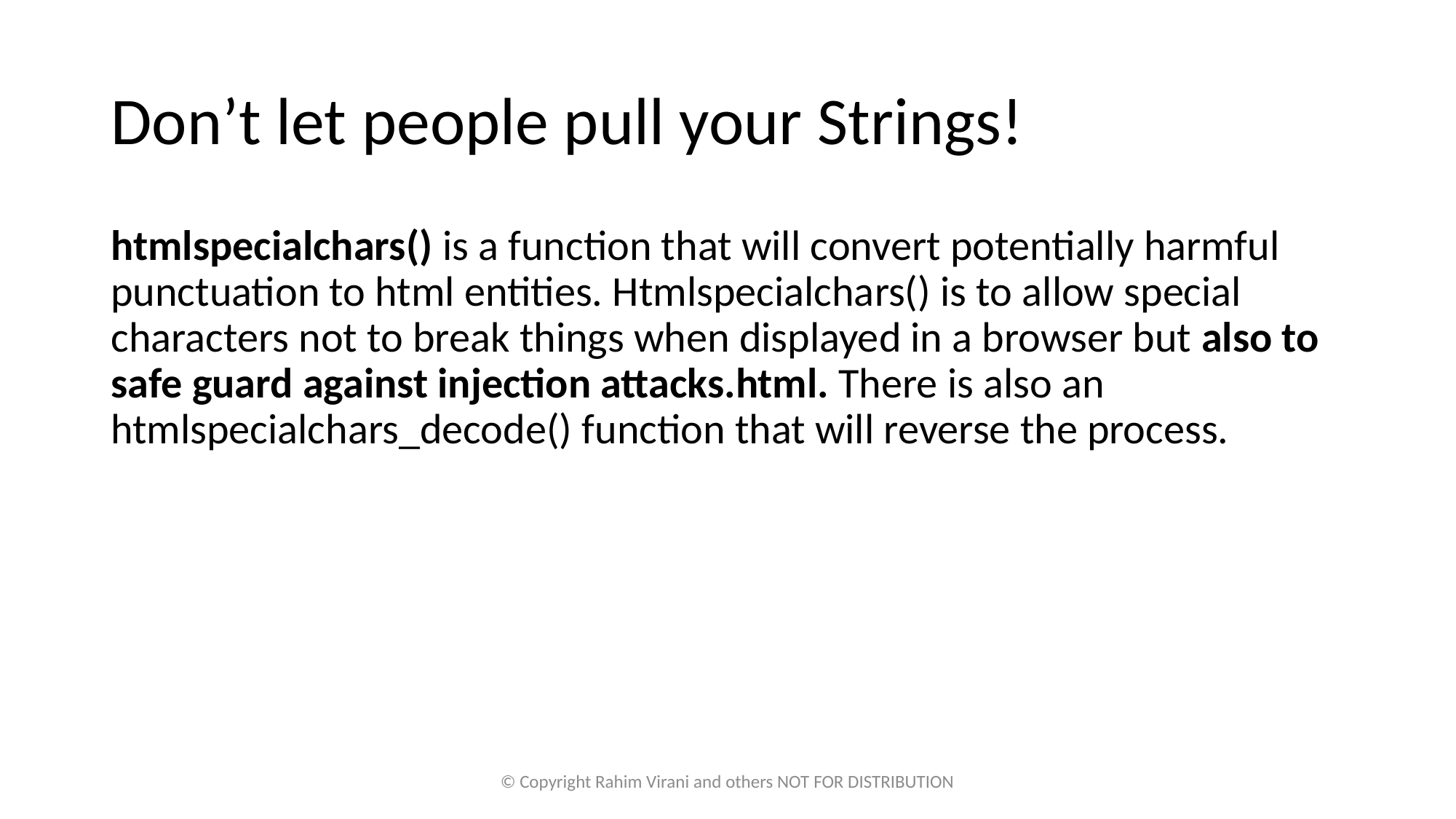

# Don’t let people pull your Strings!
htmlspecialchars() is a function that will convert potentially harmful punctuation to html entities. Htmlspecialchars() is to allow special characters not to break things when displayed in a browser but also to safe guard against injection attacks.html. There is also an htmlspecialchars_decode() function that will reverse the process.

© Copyright Rahim Virani and others NOT FOR DISTRIBUTION